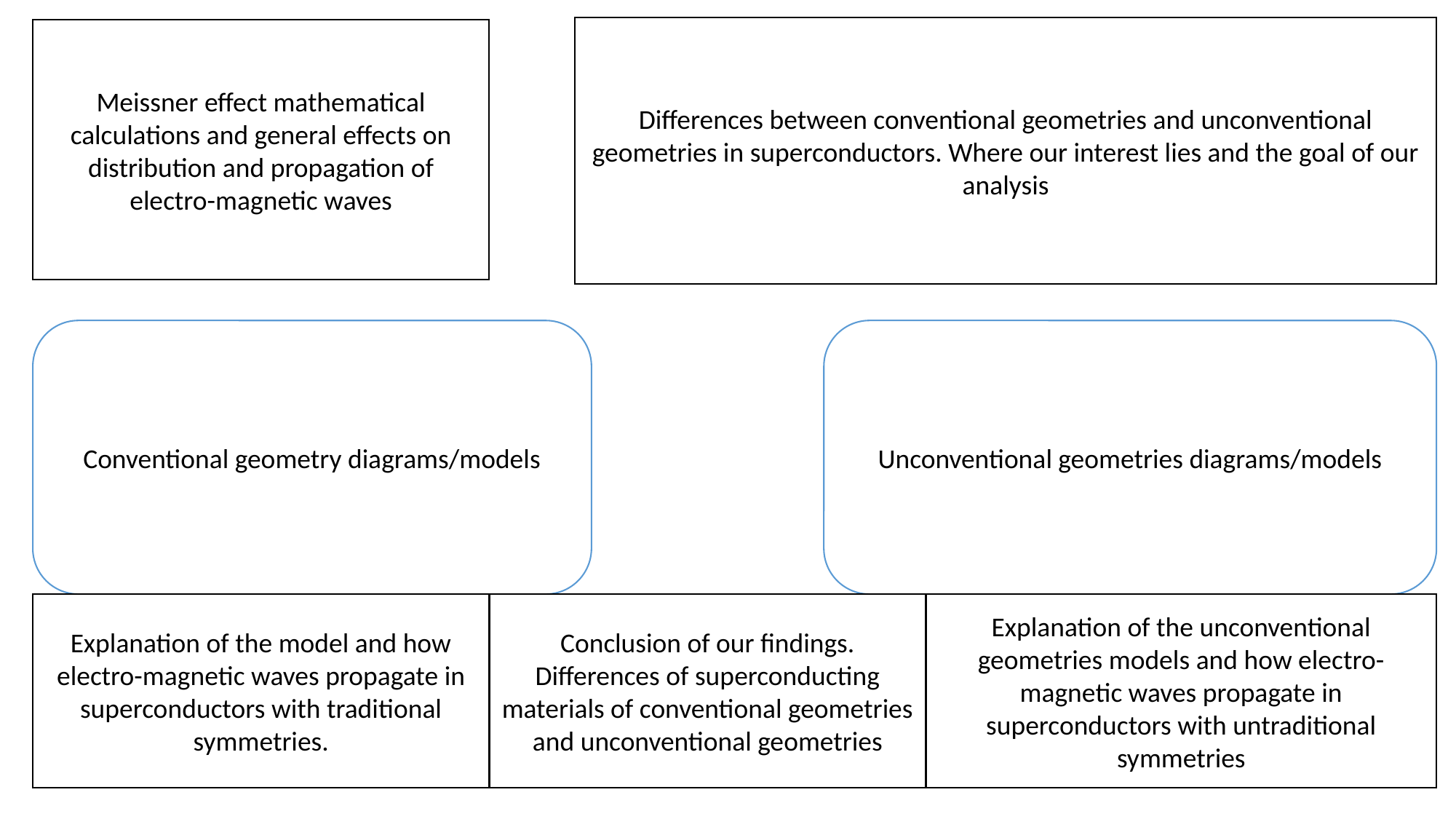

Differences between conventional geometries and unconventional geometries in superconductors. Where our interest lies and the goal of our analysis
Meissner effect mathematical calculations and general effects on distribution and propagation of electro-magnetic waves
Conventional geometry diagrams/models
Unconventional geometries diagrams/models
Explanation of the model and how electro-magnetic waves propagate in superconductors with traditional symmetries.
Conclusion of our findings. Differences of superconducting materials of conventional geometries and unconventional geometries
Explanation of the unconventional geometries models and how electro-magnetic waves propagate in superconductors with untraditional symmetries